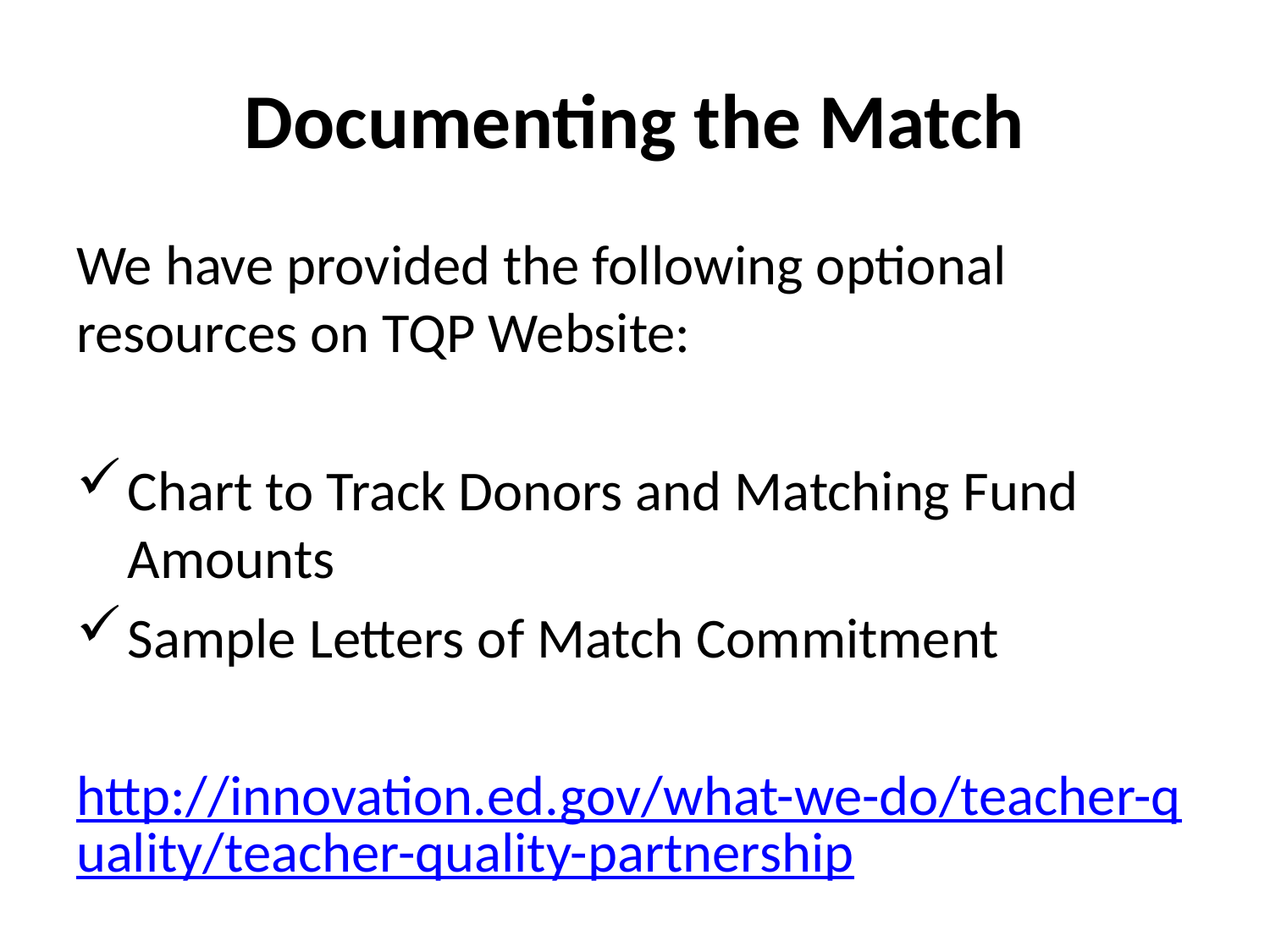

# Documenting the Match
We have provided the following optional resources on TQP Website:

Chart to Track Donors and Matching Fund Amounts
Sample Letters of Match Commitment

http://innovation.ed.gov/what-we-do/teacher-quality/teacher-quality-partnership